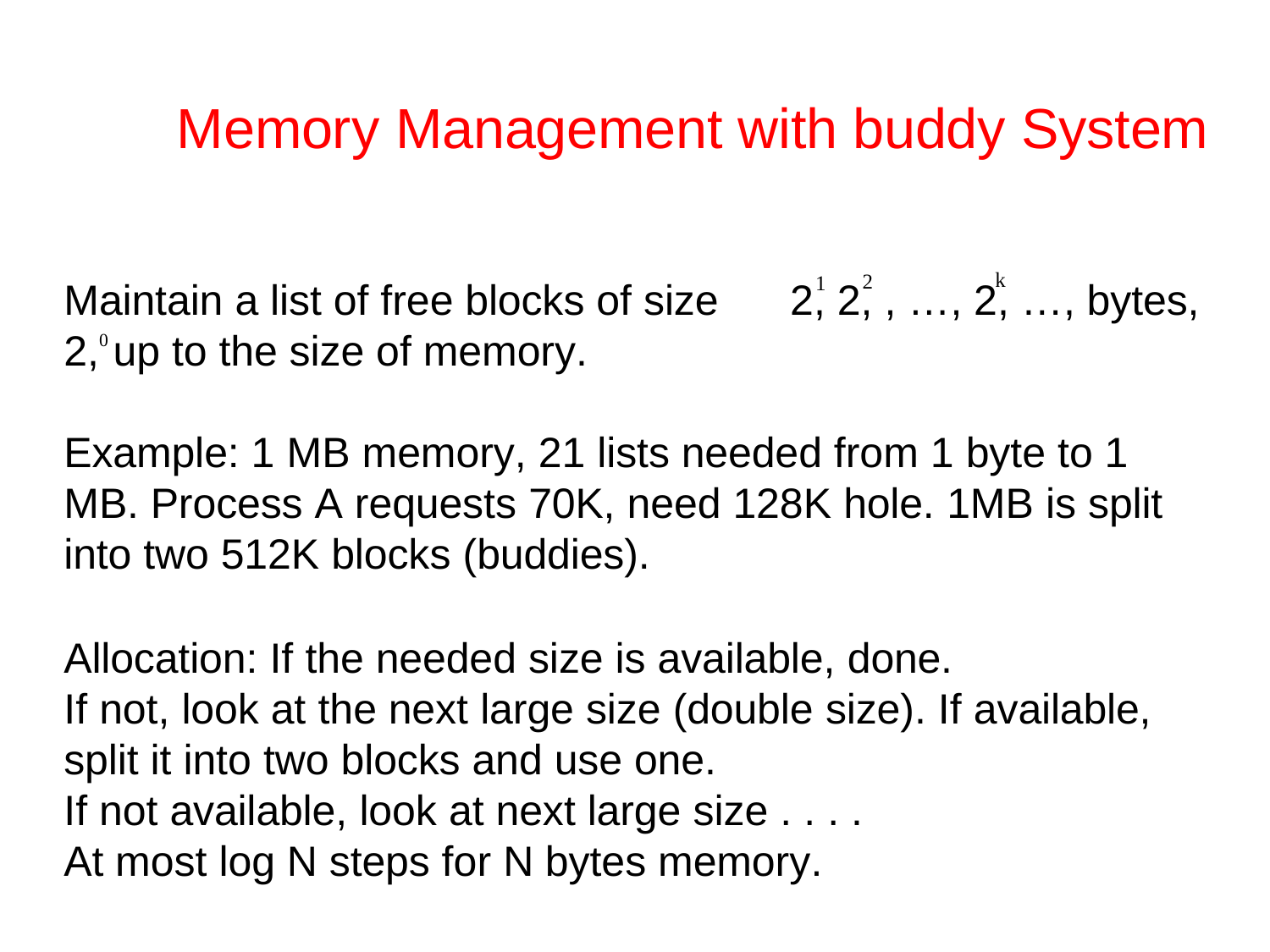

# Memory Management with buddy System

Maintain a list of free blocks of size 2,0 up to the size of memory.
k
2
1
2, 2, , …, 2, …, bytes,
Example: 1 MB memory, 21 lists needed from 1 byte to 1 MB. Process A requests 70K, need 128K hole. 1MB is split into two 512K blocks (buddies).

Allocation: If the needed size is available, done.
If not, look at the next large size (double size). If available, split it into two blocks and use one.
If not available, look at next large size . . . . At most log N steps for N bytes memory.